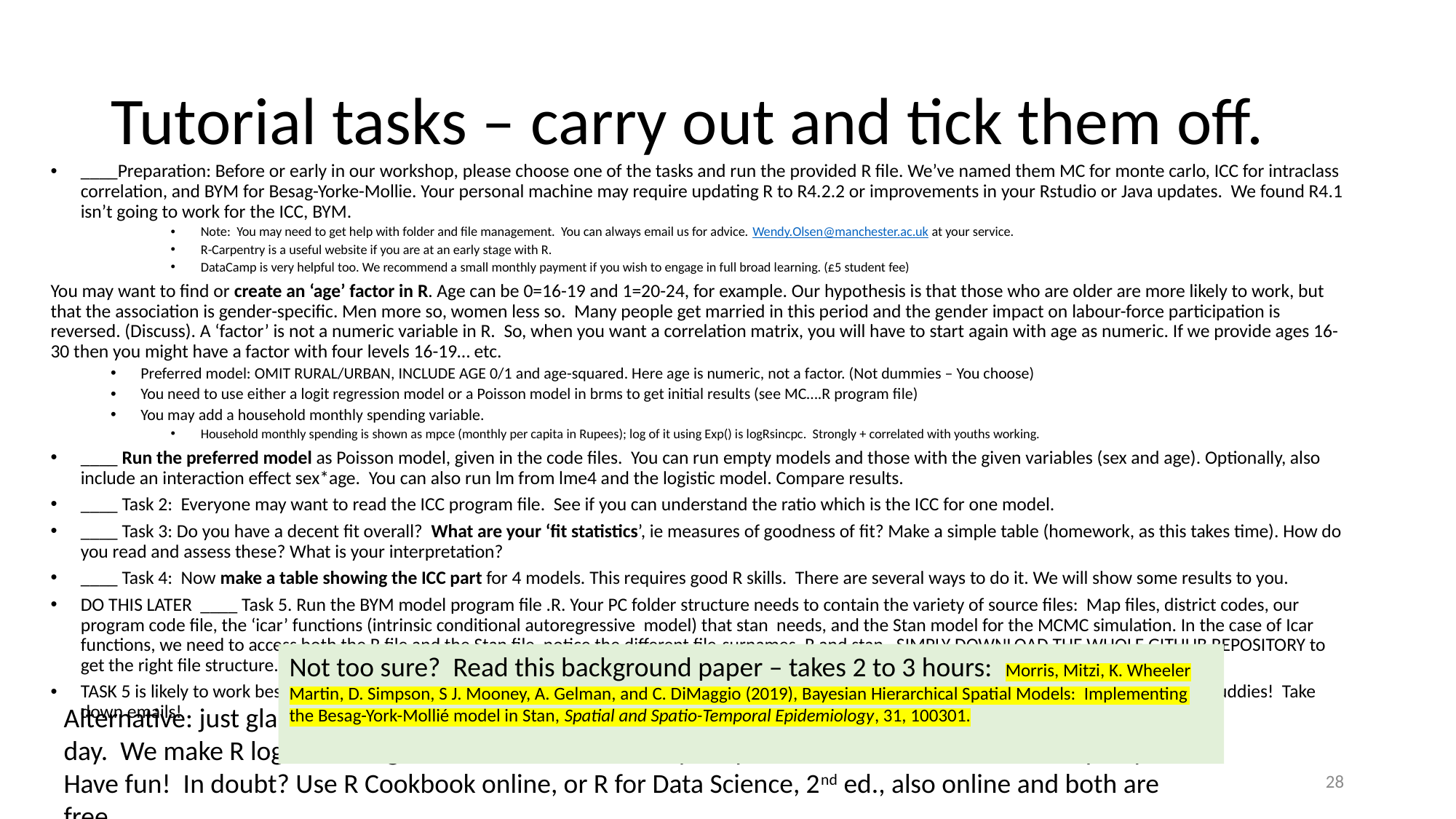

# Tutorial tasks – carry out and tick them off.
____Preparation: Before or early in our workshop, please choose one of the tasks and run the provided R file. We’ve named them MC for monte carlo, ICC for intraclass correlation, and BYM for Besag-Yorke-Mollie. Your personal machine may require updating R to R4.2.2 or improvements in your Rstudio or Java updates.  We found R4.1 isn’t going to work for the ICC, BYM.
Note:  You may need to get help with folder and file management.  You can always email us for advice. Wendy.Olsen@manchester.ac.uk at your service.
R-Carpentry is a useful website if you are at an early stage with R.
DataCamp is very helpful too. We recommend a small monthly payment if you wish to engage in full broad learning. (£5 student fee)
You may want to find or create an ‘age’ factor in R. Age can be 0=16-19 and 1=20-24, for example. Our hypothesis is that those who are older are more likely to work, but that the association is gender-specific. Men more so, women less so.  Many people get married in this period and the gender impact on labour-force participation is reversed. (Discuss). A ‘factor’ is not a numeric variable in R.  So, when you want a correlation matrix, you will have to start again with age as numeric. If we provide ages 16-30 then you might have a factor with four levels 16-19… etc.
Preferred model: OMIT RURAL/URBAN, INCLUDE AGE 0/1 and age-squared. Here age is numeric, not a factor. (Not dummies – You choose)
You need to use either a logit regression model or a Poisson model in brms to get initial results (see MC….R program file)
You may add a household monthly spending variable.
Household monthly spending is shown as mpce (monthly per capita in Rupees); log of it using Exp() is logRsincpc.  Strongly + correlated with youths working.
____ Run the preferred model as Poisson model, given in the code files.  You can run empty models and those with the given variables (sex and age). Optionally, also include an interaction effect sex*age.  You can also run lm from lme4 and the logistic model. Compare results.
____ Task 2:  Everyone may want to read the ICC program file.  See if you can understand the ratio which is the ICC for one model.
____ Task 3: Do you have a decent fit overall?  What are your ‘fit statistics’, ie measures of goodness of fit? Make a simple table (homework, as this takes time). How do you read and assess these? What is your interpretation?
____ Task 4:  Now make a table showing the ICC part for 4 models. This requires good R skills.  There are several ways to do it. We will show some results to you.
DO THIS LATER  ____ Task 5. Run the BYM model program file .R. Your PC folder structure needs to contain the variety of source files:  Map files, district codes, our program code file, the ‘icar’ functions (intrinsic conditional autoregressive  model) that stan  needs, and the Stan model for the MCMC simulation. In the case of Icar functions, we need to access both the R file and the Stan file, notice the different file-surnames .R and stan.  SIMPLY DOWNLOAD THE WHOLE GITHUB REPOSITORY to get the right file structure.
TASK 5 is likely to work best at home after our workshop.  Hence we have a discussion section in the workshop to meet other scholars.  Arrange study-buddies!  Take down emails!
Not too sure?  Read this background paper – takes 2 to 3 hours:  Morris, Mitzi, K. Wheeler Martin, D. Simpson, S J. Mooney, A. Gelman, and C. DiMaggio (2019), Bayesian Hierarchical Spatial Models:  Implementing the Besag-York-Mollié model in Stan, Spatial and Spatio-Temporal Epidemiology, 31, 100301.

Alternative: just glance at each R file and then read our log files which we provide on the workshop day.  We make R log files using R Markdown.  That is why we present them near the workshop day.  Have fun!  In doubt? Use R Cookbook online, or R for Data Science, 2nd ed., also online and both are free.
28